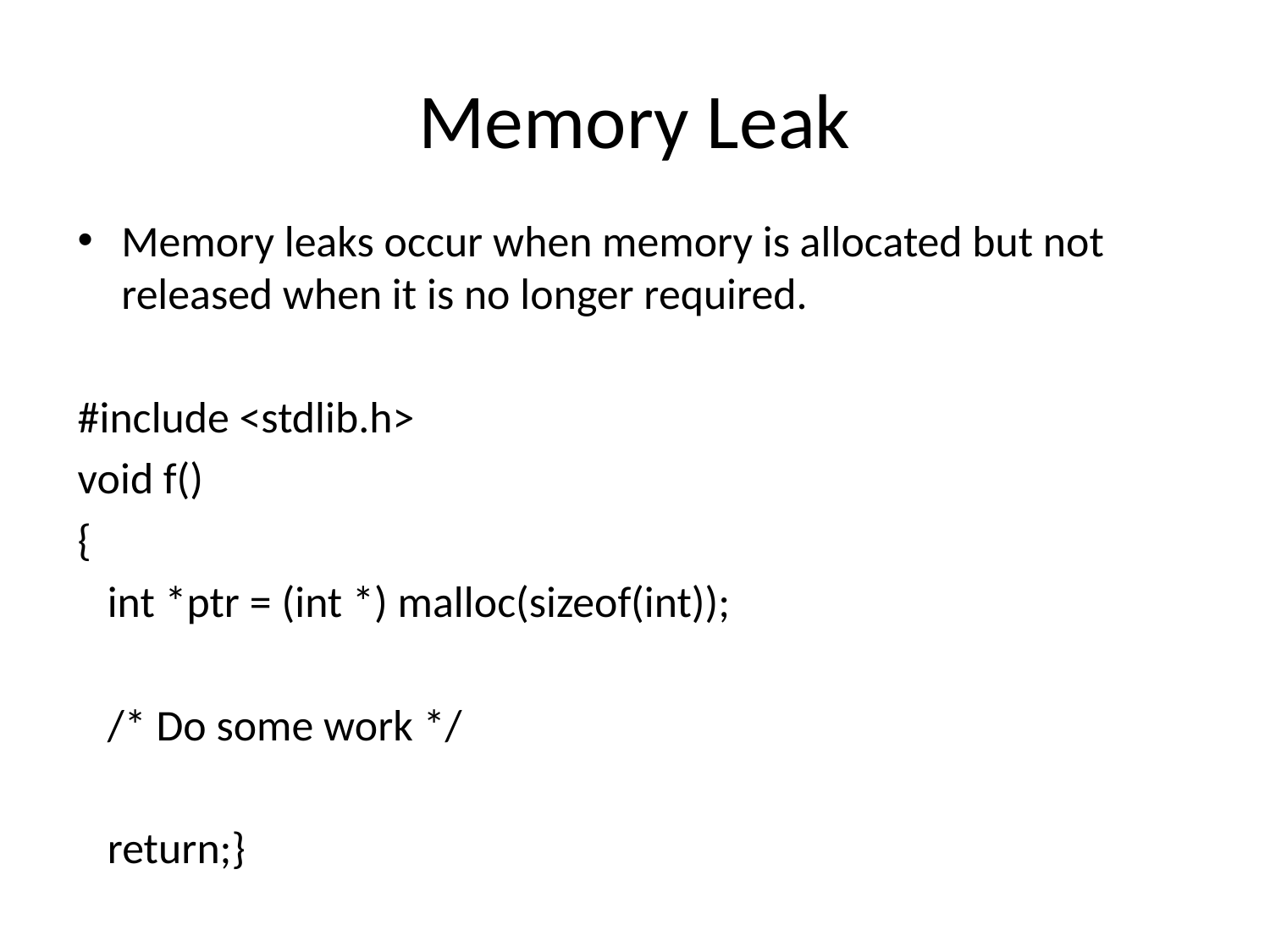

# Memory Leak
Memory leaks occur when memory is allocated but not released when it is no longer required.

#include <stdlib.h>
void f()
{
   int *ptr = (int *) malloc(sizeof(int));

   /* Do some work */

   return;}